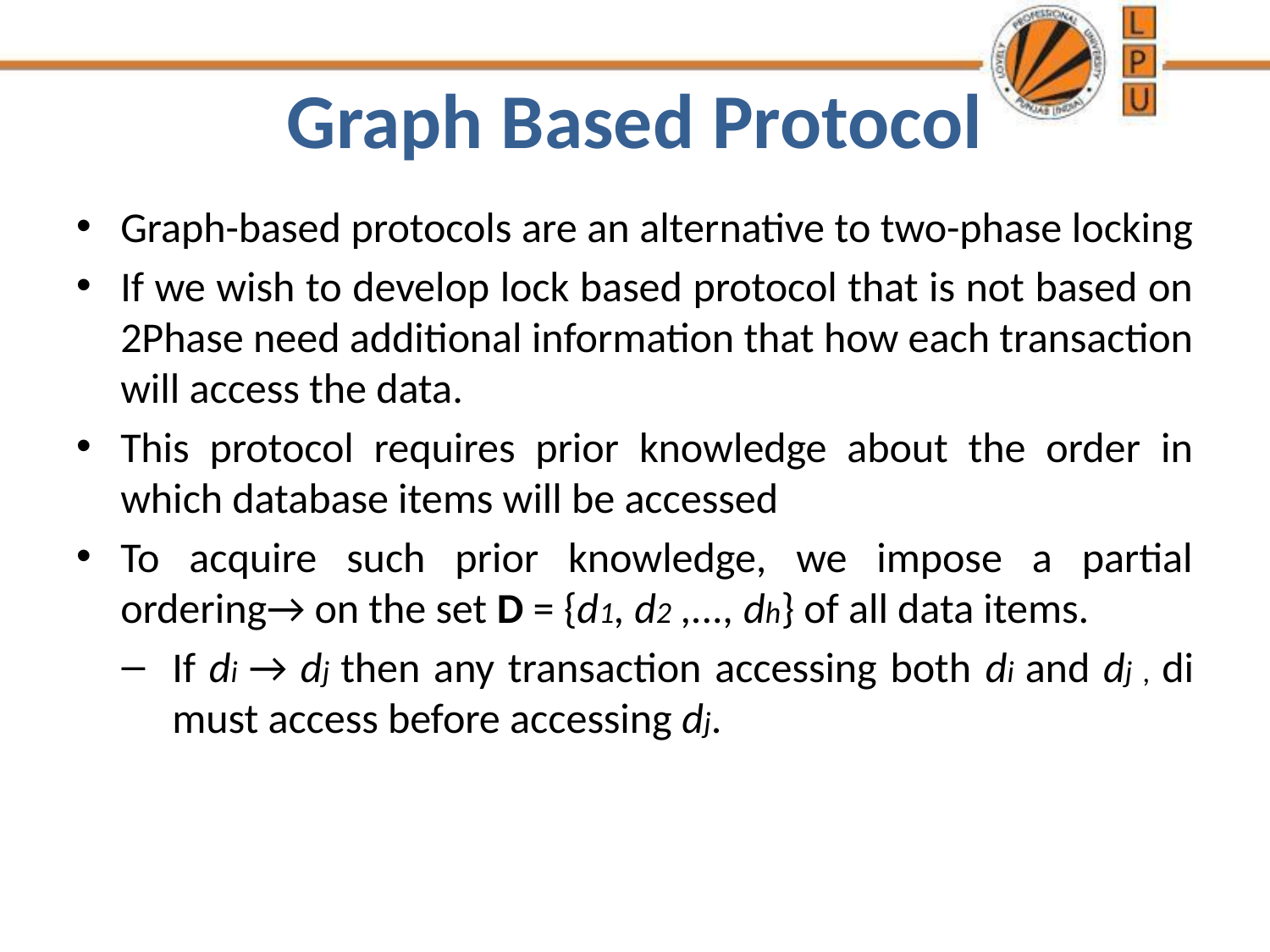

# Graph Based Protocol

Graph-based protocols are an alternative to two-phase locking
If we wish to develop lock based protocol that is not based on 2Phase need additional information that how each transaction will access the data.
This protocol requires prior knowledge about the order in which database items will be accessed
To acquire such prior knowledge, we impose a partial ordering→ on the set D = {d1, d2 ,..., dh} of all data items.
If di → dj then any transaction accessing both di and dj , di must access before accessing dj.